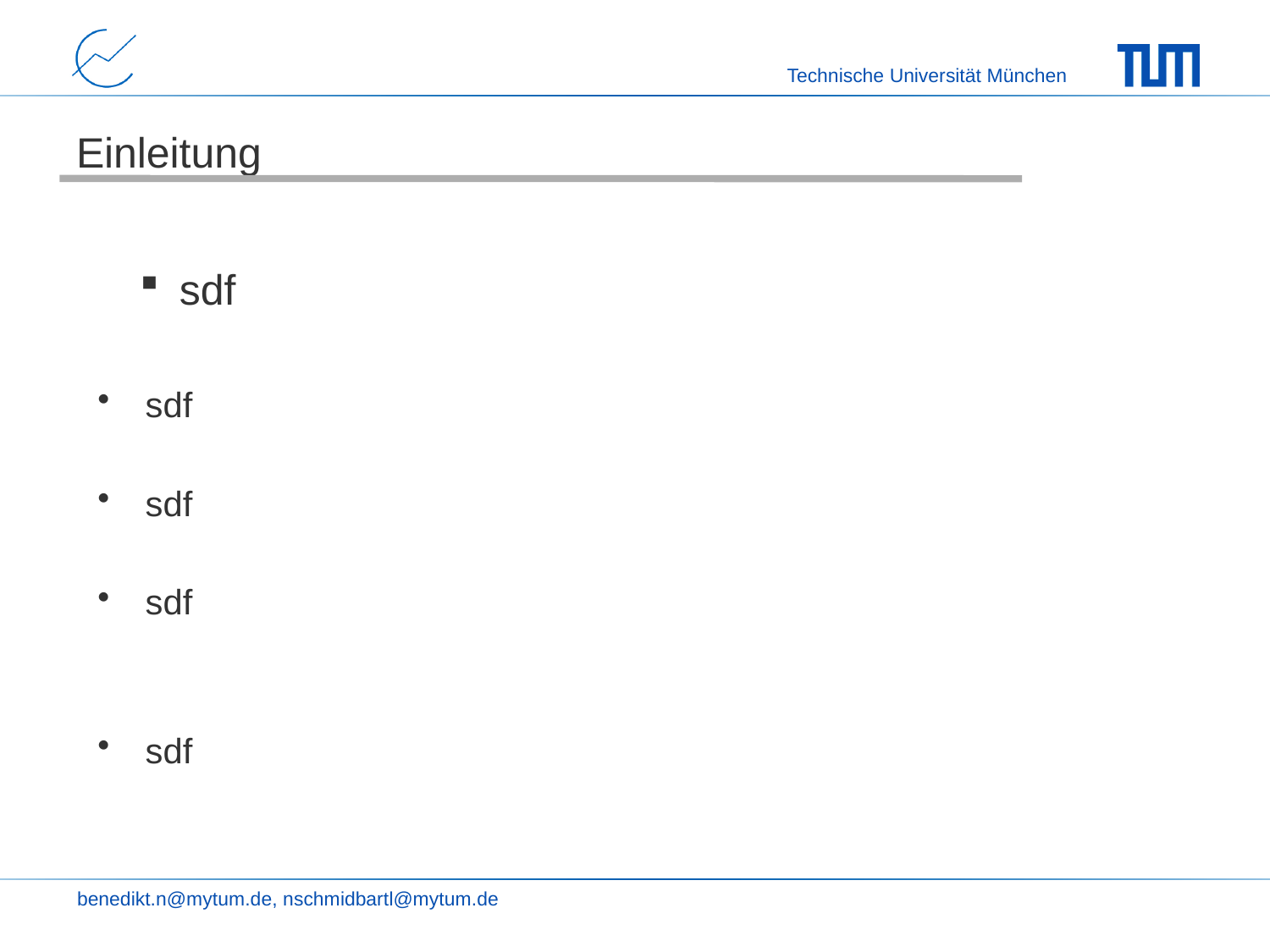

# Einleitung
sdf

sdf

sdf

sdf

sdf